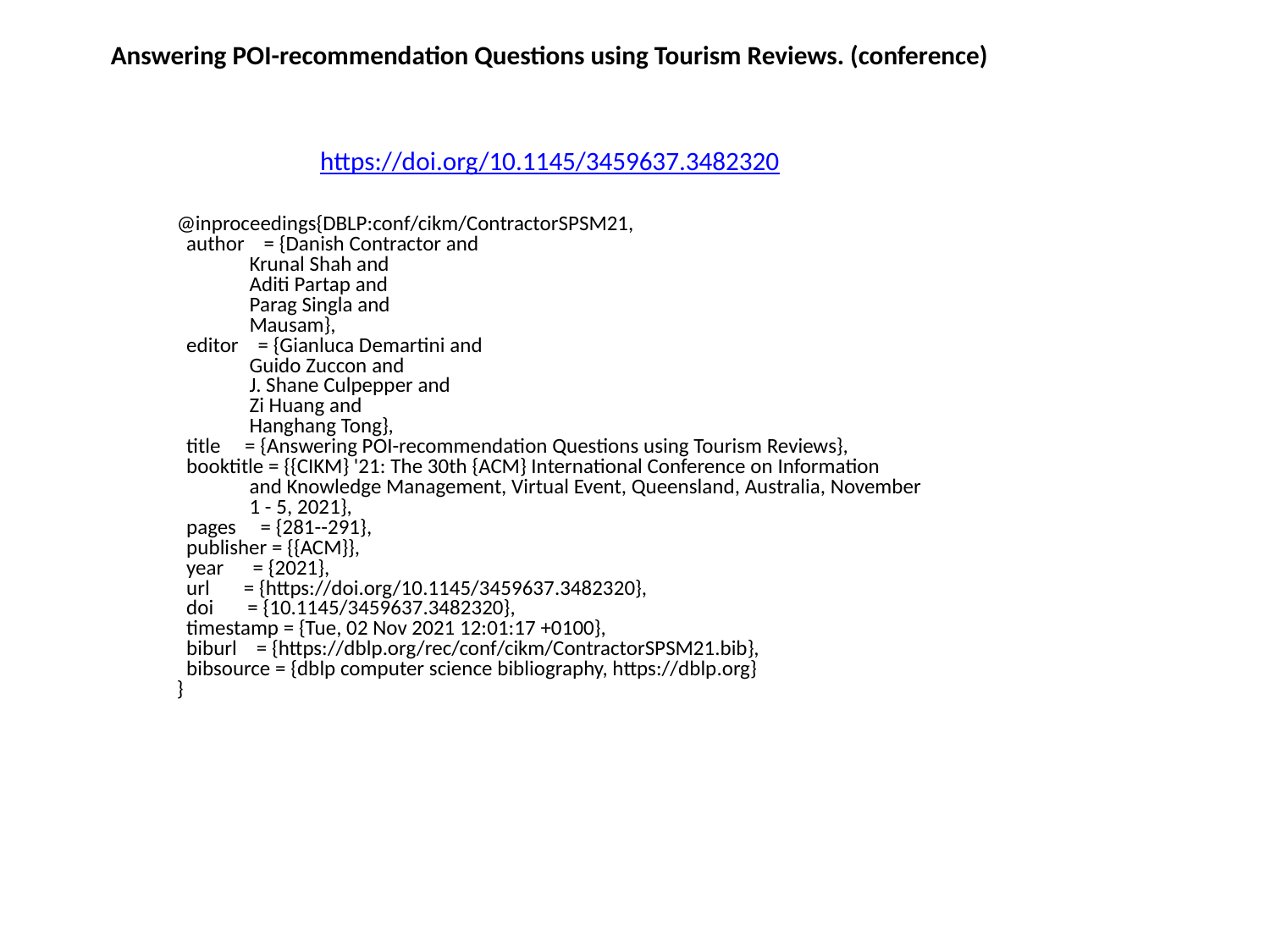

Answering POI-recommendation Questions using Tourism Reviews. (conference)

https://doi.org/10.1145/3459637.3482320

@inproceedings{DBLP:conf/cikm/ContractorSPSM21,
  author    = {Danish Contractor and
               Krunal Shah and
               Aditi Partap and
               Parag Singla and
               Mausam},
  editor    = {Gianluca Demartini and
               Guido Zuccon and
               J. Shane Culpepper and
               Zi Huang and
               Hanghang Tong},
  title     = {Answering POI-recommendation Questions using Tourism Reviews},
  booktitle = {{CIKM} '21: The 30th {ACM} International Conference on Information
               and Knowledge Management, Virtual Event, Queensland, Australia, November
               1 - 5, 2021},
  pages     = {281--291},
  publisher = {{ACM}},
  year      = {2021},
  url       = {https://doi.org/10.1145/3459637.3482320},
  doi       = {10.1145/3459637.3482320},
  timestamp = {Tue, 02 Nov 2021 12:01:17 +0100},
  biburl    = {https://dblp.org/rec/conf/cikm/ContractorSPSM21.bib},
  bibsource = {dblp computer science bibliography, https://dblp.org}
}